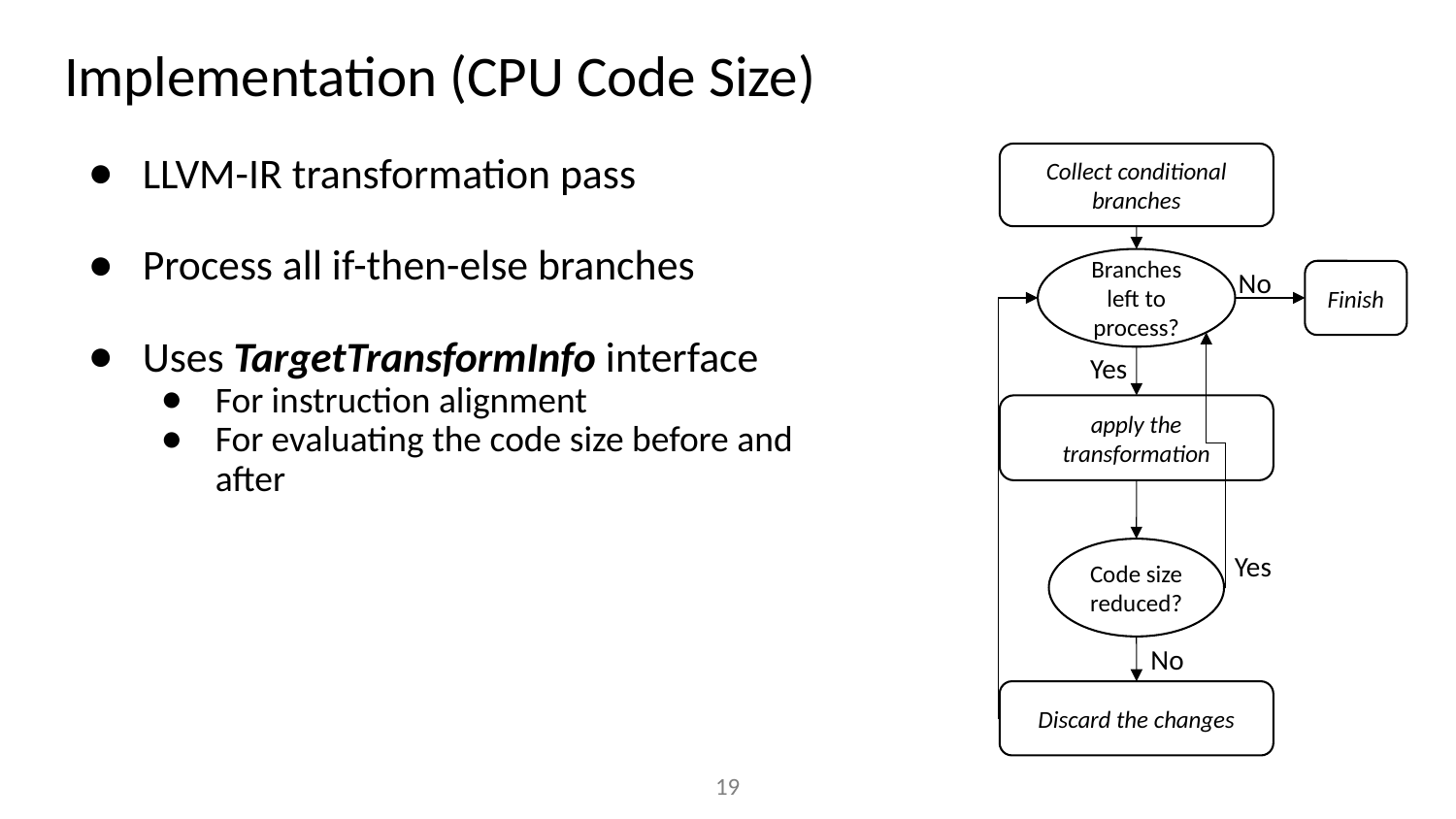

# Implementation (CPU Code Size)
LLVM-IR transformation pass

Process all if-then-else branches

Uses TargetTransformInfo interface
For instruction alignment
For evaluating the code size before and after

Collect conditional branches
Branches left to process?
No
Finish
Yes
apply the transformation
Code size reduced?
Yes
No
Discard the changes
19